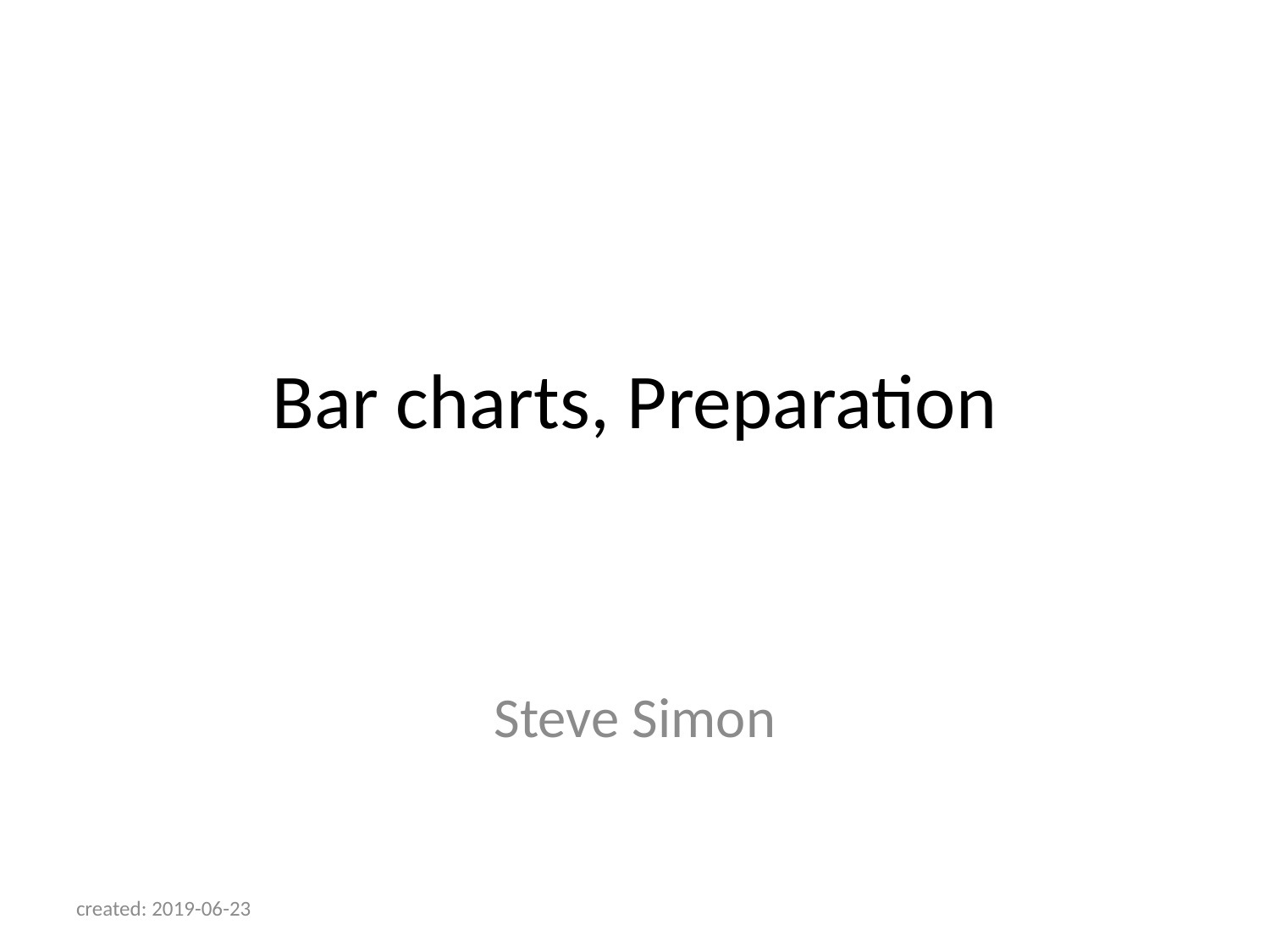

# Bar charts, Preparation
Steve Simon
created: 2019-06-23